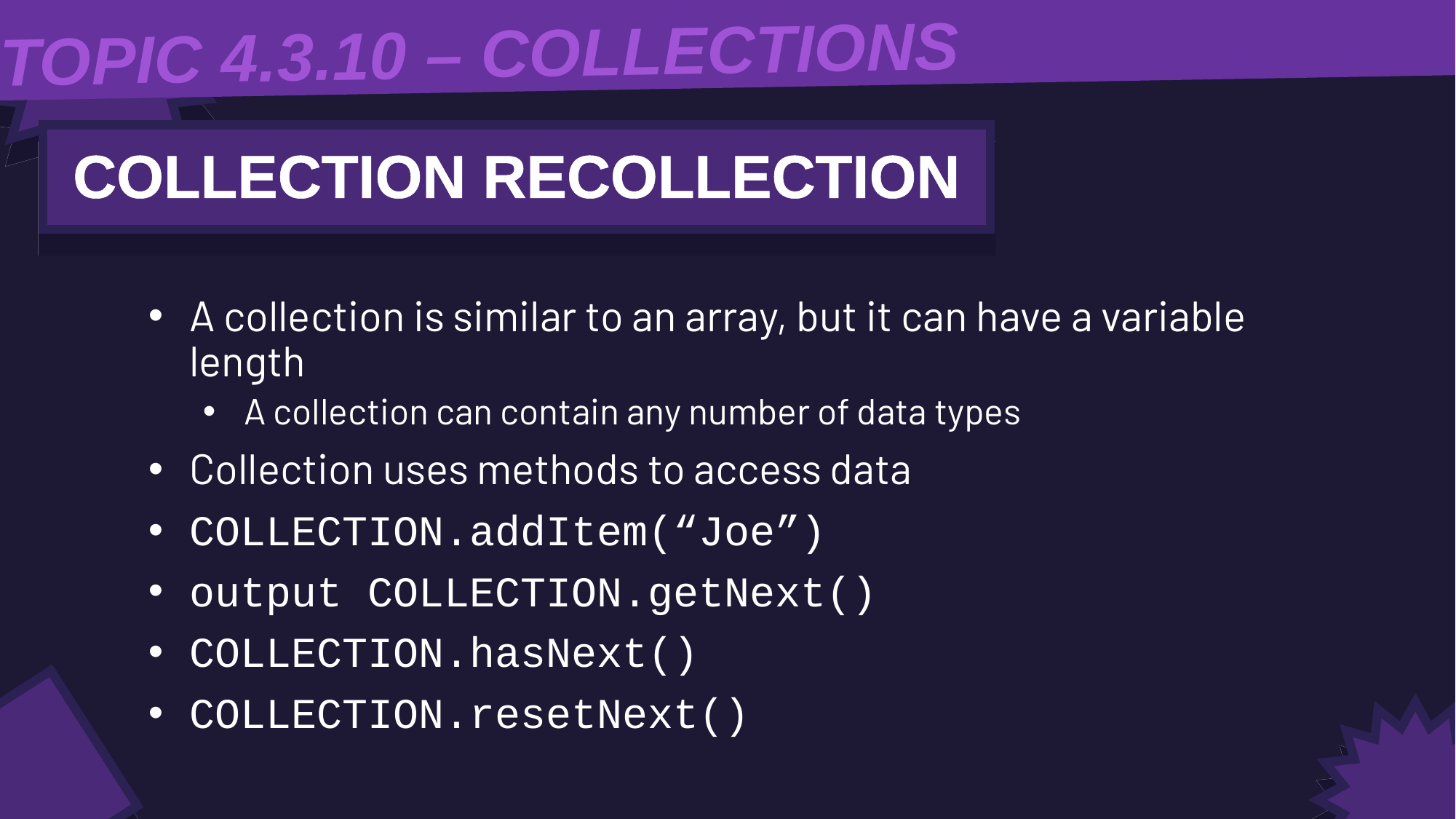

TOPIC 4.3.10 – COLLECTIONS

COLLECTION RECOLLECTION
A collection is similar to an array, but it can have a variable length
A collection can contain any number of data types
Collection uses methods to access data
COLLECTION.addItem(“Joe”)
output COLLECTION.getNext()
COLLECTION.hasNext()
COLLECTION.resetNext()